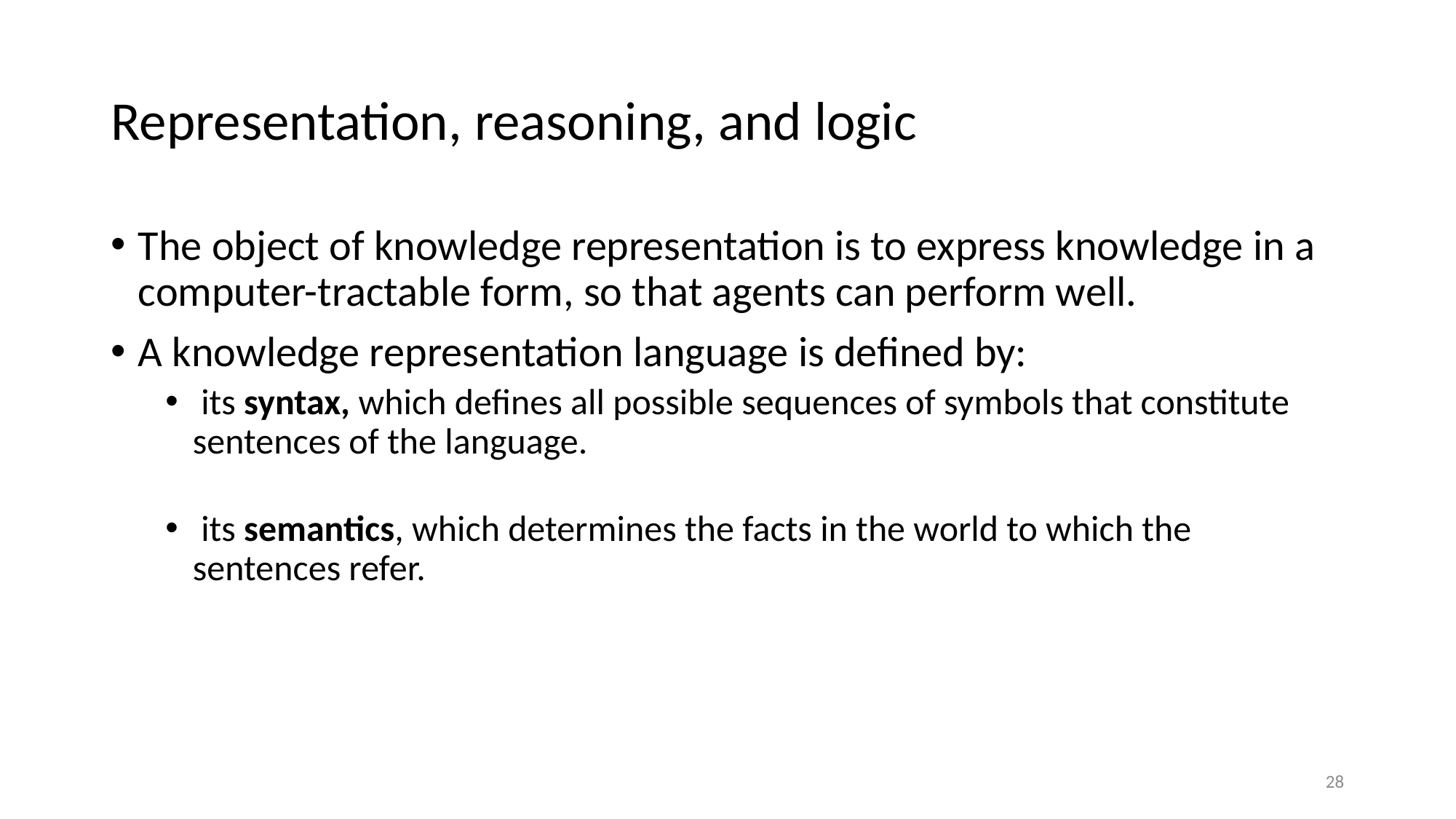

# Representation, reasoning, and logic
The object of knowledge representation is to express knowledge in a computer-tractable form, so that agents can perform well.
A knowledge representation language is defined by:
 its syntax, which defines all possible sequences of symbols that constitute sentences of the language.

 its semantics, which determines the facts in the world to which the sentences refer.
28